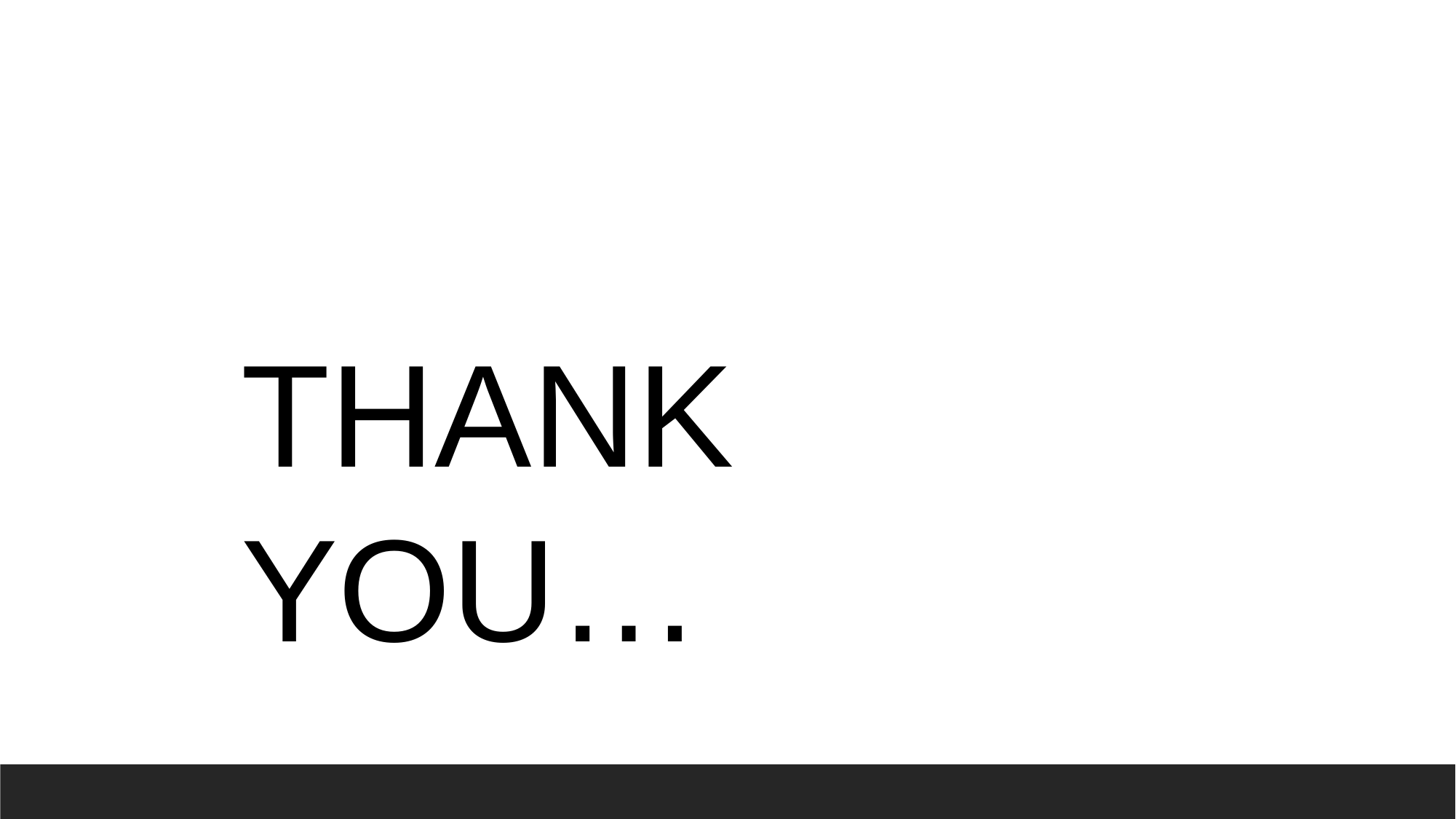

THANK  YOU…
Department of Computer Applications, MESCE KUTTIPPURAM